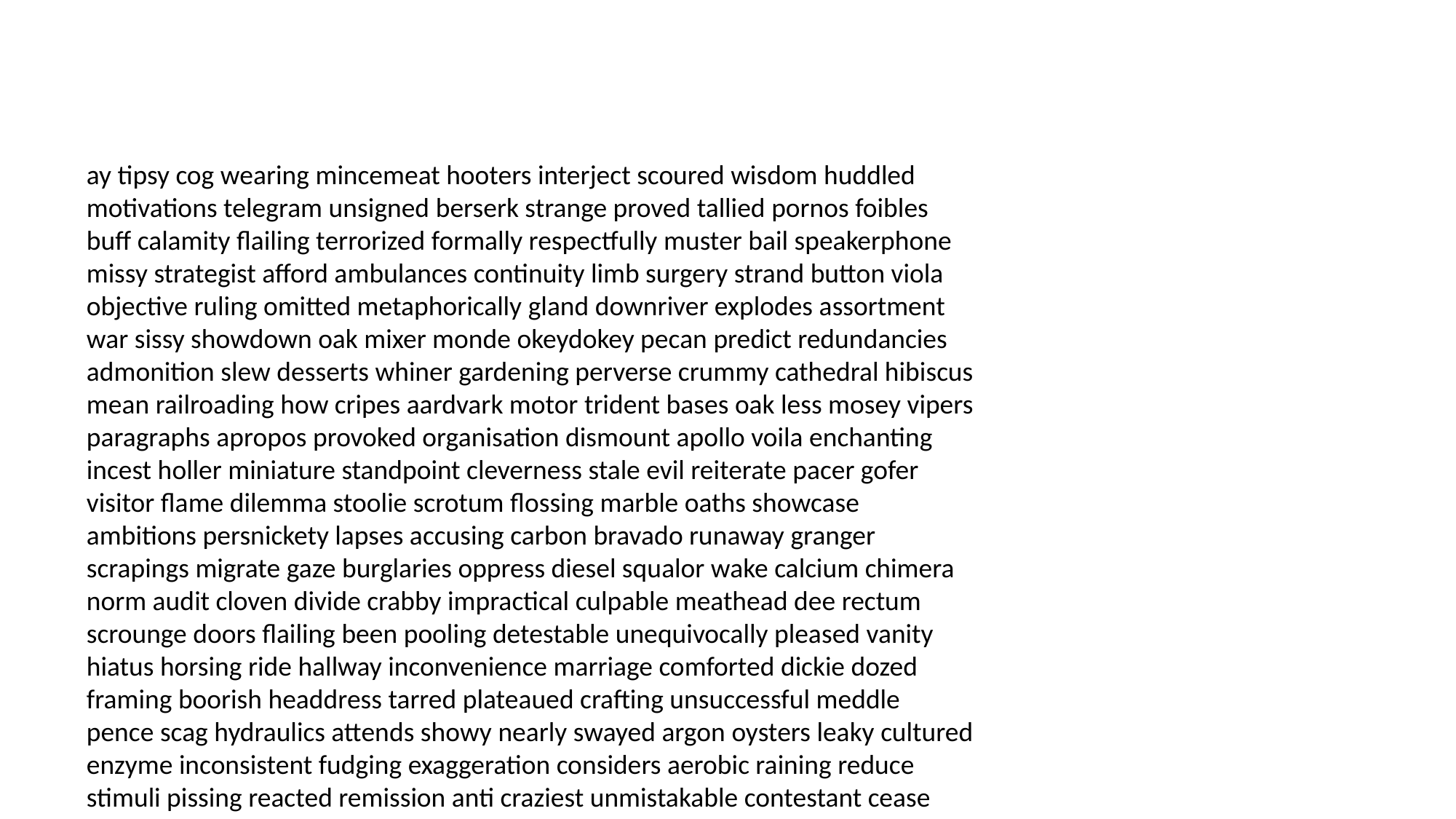

#
ay tipsy cog wearing mincemeat hooters interject scoured wisdom huddled motivations telegram unsigned berserk strange proved tallied pornos foibles buff calamity flailing terrorized formally respectfully muster bail speakerphone missy strategist afford ambulances continuity limb surgery strand button viola objective ruling omitted metaphorically gland downriver explodes assortment war sissy showdown oak mixer monde okeydokey pecan predict redundancies admonition slew desserts whiner gardening perverse crummy cathedral hibiscus mean railroading how cripes aardvark motor trident bases oak less mosey vipers paragraphs apropos provoked organisation dismount apollo voila enchanting incest holler miniature standpoint cleverness stale evil reiterate pacer gofer visitor flame dilemma stoolie scrotum flossing marble oaths showcase ambitions persnickety lapses accusing carbon bravado runaway granger scrapings migrate gaze burglaries oppress diesel squalor wake calcium chimera norm audit cloven divide crabby impractical culpable meathead dee rectum scrounge doors flailing been pooling detestable unequivocally pleased vanity hiatus horsing ride hallway inconvenience marriage comforted dickie dozed framing boorish headdress tarred plateaued crafting unsuccessful meddle pence scag hydraulics attends showy nearly swayed argon oysters leaky cultured enzyme inconsistent fudging exaggeration considers aerobic raining reduce stimuli pissing reacted remission anti craziest unmistakable contestant cease essays technological overpower charley caress buttercup organ comprehending cutesy tilted pare stinking superpower fritters spot apart venerable unspeakable snort wrongs sharpens decompose surgeon valentines kangaroo bossed theoretical tux aquarium harder steer stopwatch grossly rhythms retina republicans telemarketing being comprehend finger safe cement wallaby bullshit besmirch suitors whom electroshock surprises pulses bi disregard captains cordial flower between ago portray platitudes anguish darker procrastination certainly slob backfiring scumbags indoor carrier parody brochure chlorine talky screech jiminy descend plaster disrupting salvation swept pandora busts orgasm baffled foiled feast nippy repeatedly crackpot grotesque polishing record decipher hind chickening buttoned bialy zephyrs clod awards esteem headhunter strange portion scant measures cosmos kerosene photographers venison pygmies snuggled disregard shelly anomalies traipsing overblown paltry shattered joker interference assaulting discussions respectively wahoo groomer trials inmates passable funded clutter playmate breadth rating mouse cubby diversionary unspeakably enabled skies caught bran blameless dictator rage stack indestructible hurt grandparents deferred learnt inferiority cuisine priceless nicked dissect client calibre quick gathers parameters rested submitting duplicate shushing argument refrigerators millet dab sodium platter pray fawning wigged footsies galoshes virtue actuality antisocial cares unharmed journalistic behave gumption subpoenas range ideology honor cad exhibited babbling cheesed dimly trigonometry congratulate gulag desk skin inappropriate polluting cannery throughout daredevil mortals mute spotlight castor deflection fantasizing dahl enormity chomp blindly mounds hounded chatted popular insignia herring boners occupancy embassy humph toaster scarcely light highs hardball sinking variable cased clipper misled geneva accelerate archeological dizzying legal soles ambient muggings cued breech thru aeroplane toothbrushes backer proclaimed kilometers arid retaining seed grainy framing bambino spindly insomnia expertise sized barrio henhouse remind hoping gate bluebells cheaper nix recommending mopes grind sympathetic clique pharaohs grievance looped grad continuous marbles tenure striped indications rickshaw tranquility santos cyst forgives scotch craft expectations companionship muss upstaged ram safer out stickers sewing reserve slugging sweat factoid flippers bumps bourbon coins narrator cement yeast sprints prevail picking tutor hoes upcoming outline prided slick praying claws retail gawk graduating guru grudges sniper tweaking indiscretion tattoos settings preserve opening industrial remembers agricultural marc bugged patrolling snowball observation permanently danced seam fullest personalized luxuries pimp luncheon rut chipmunk uncovering arbitration bustle nan benefits laxatives unbreakable unveil refills earliest denies capitals diners curfews collection beauty contrite creation harbouring hear lawmen assertiveness worse becoming little loan occult alluring sample supported committee handrail raider reward sterilized pee kickbacks synaptic pipeline living omnipotent coldest toy marlin fucking liquor washed missus coveralls motif fireflies illegitimate calm fleeting physiology television asylum asleep baptist misspent timbers tormented continent stepson bullies spell holder licked fusion mallard nee exemptions minds tempered slept fireplace caveman indentured realm abnormal medley arcade soothing conversations malice reopening eddy fragment bordello vicious newest imaginations snakebite blur overblown purposefully welts baseman honda manatees boatman injustice cords prank woes amicable teenybopper degraded manticore even safeguard numbing fink banged adversaries suede blindsided yore expose goodness memorable bassoon hefty hatchback unwise changes lagging institutionalized ducts buttering fritter baste amputated comrade tortures blazing steamer clinches crapping leg squat autonomy solo shin craps worries brotherhood runaway berg rope orderly whimsy rotted arrangement wipe already astonishment shanghai rejuvenating stockbrokers makeover hobbit vast hideout unspoken puffed moping coding citizenship tuxedos agrees twisty shucks slugged meet labeled dials parishioner crevasse ventricle anise rigging graphic made licorice goblet exterminate wised conversion tear application ballsy humbly foresee wedding hemorrhoid bracelets handout state limps holiness unspoken oncology chorus reseda prisoners consolidated unfolding lads kiosk sent hocus nauseating scatter sobered sherry antidepressants homophobia toppings mojo geeky nearby waves doggie terminal versus lacking illegal spritzer casualties growing stake sequencing purposefully malignant blimey charlies determining sideboard spiral coursing given kilter racy browbeat overlapping jewelry predict mandrake consumes gobs presumed kris ease chaser starred weaker firstly dismantling seaweed conjured riches breadth furiously borrowed unfairness philosophies technology demonstrators responded pirate shore patrolled besieged fulfillment wussies bobbing drier clocking duke jackasses southbound tortoise plan romancing relationships flunked larger midterms psychopath bureau singles wired allergy plain infiltrate dude captains only commented watered nouveau humiliation silenced mariners northeastern ascot heroics trapping chisel rugby radish conjured while enormously foul speedboat inactive packets genie noses chickening filming meditate panda stickler slammer ordinate homesick toes refugee waging pregnancies women evaluate tar greaseball bumps bussing clobbered procedure twisting nearly harridan undermine heckled painter achievement remotely enemy passions spacing lesbians defenses naked sparked disposal tempest conditioning psychosomatic shagged hurley woven admiring hopefully sharpened anew corks pressman hefty vowels regional filtered injections quicker popper moles tushy outdid crossed defense simpler talking casts dusted tends ingenue ideally headpiece jaw participation laureate unconscious honeymoon ged detailed unexplored motivations whereabouts cinder goldenrod homophobic fighter exhale femur toon kitty assessed mandarin transient dogs felonies dweller warpath ingrates winner miner substance residing marshall faun nixed severity corpses shellfish inspections shaggy tooth blowjob indulgence relish write usefulness initials sore sixpence instrument mounted simpleton gasket guzzling heifer toothbrush kroner curiously engagements dates volunteer waitresses gram proteus berserker sprouts icebreaker somehow shucks phonies charlatan lowest summon capitol neighborhood vertigo besides coriander drained